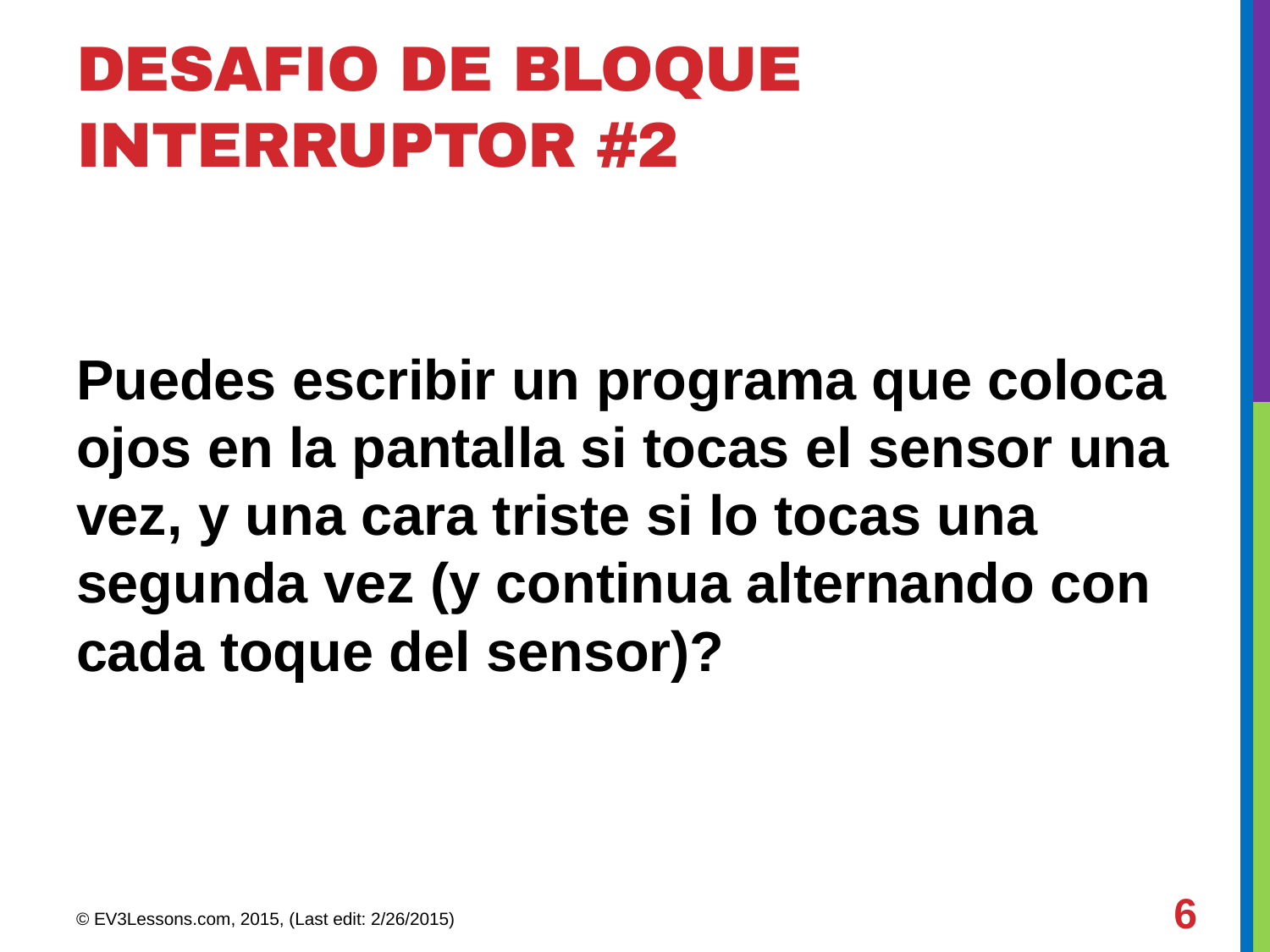

# Desafio de bloque interruptor #2
Puedes escribir un programa que coloca ojos en la pantalla si tocas el sensor una vez, y una cara triste si lo tocas una segunda vez (y continua alternando con cada toque del sensor)?
6
© EV3Lessons.com, 2015, (Last edit: 2/26/2015)